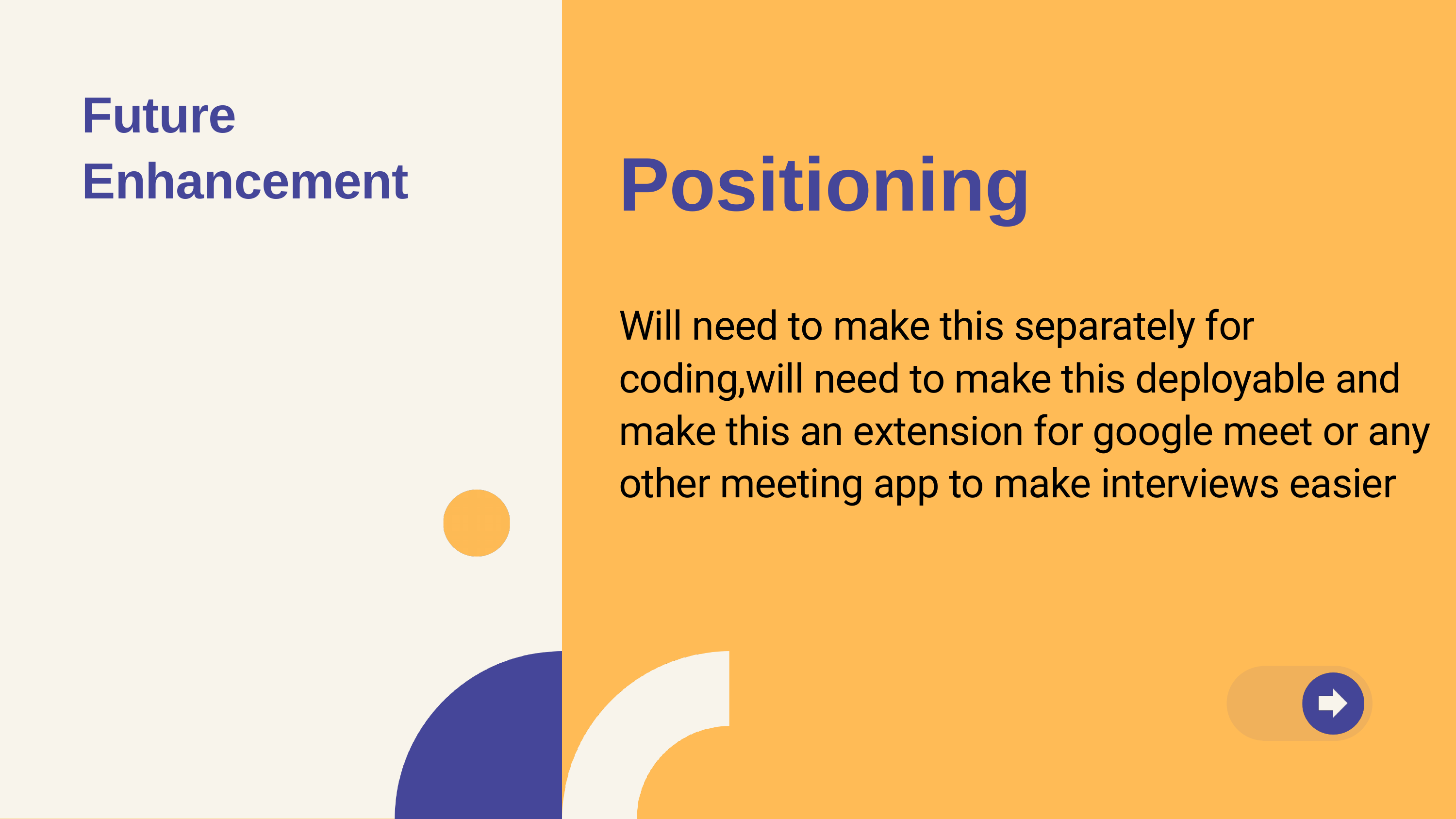

Future Enhancement
Positioning

Will need to make this separately for coding,will need to make this deployable and make this an extension for google meet or any other meeting app to make interviews easier